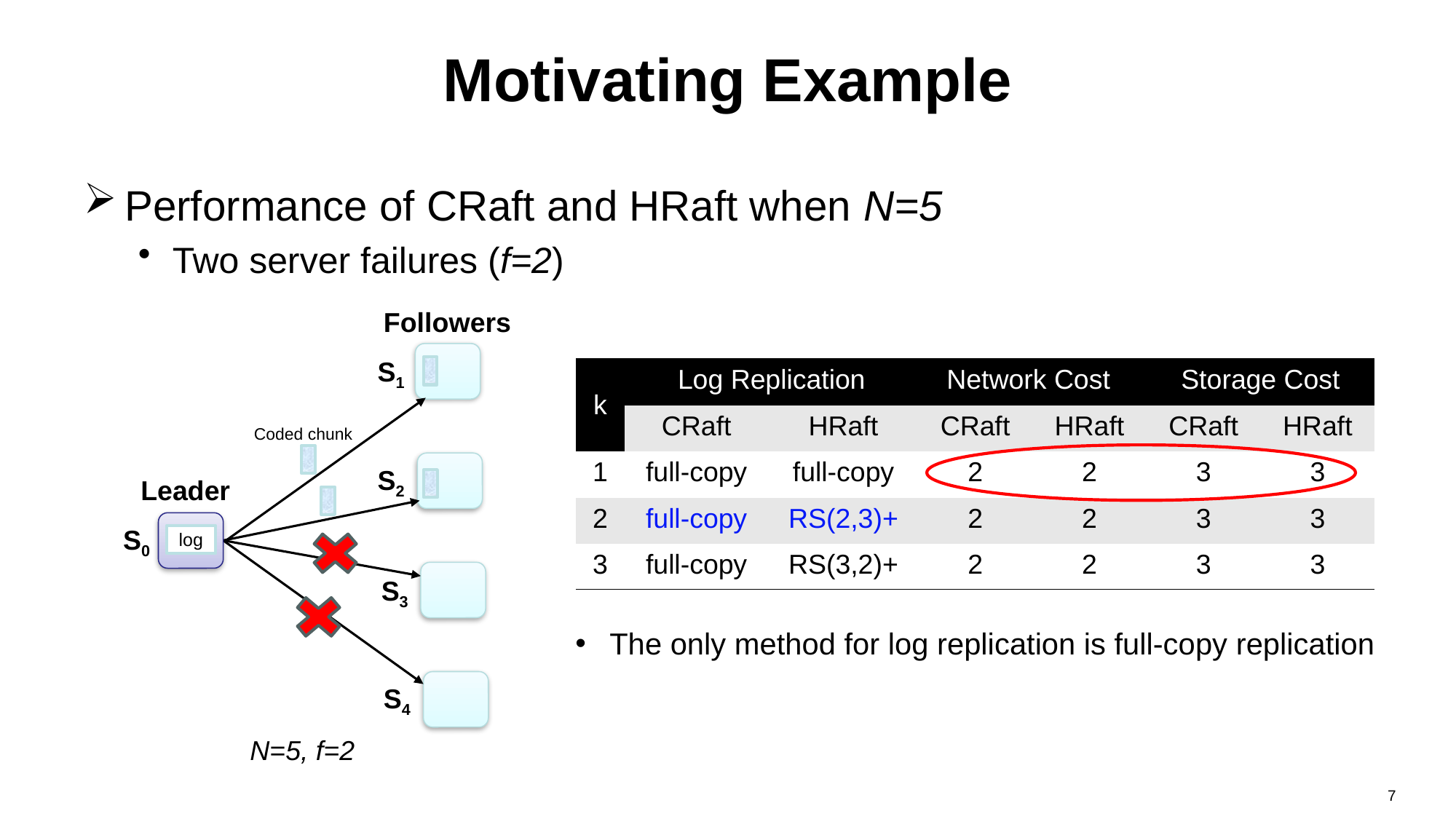

# Motivating Example
Performance of CRaft and HRaft when N=5
Two server failures (f=2)
Followers

S1

S2

S3

S4

Coded chunk

Leader

S0

log
N=5, f=2

| k | Log Replication |  | Network Cost |  | Storage Cost |  |
| --- | --- | --- | --- | --- | --- | --- |
|  | CRaft | HRaft | CRaft | HRaft | CRaft | HRaft |
| 1 | full-copy | full-copy | 2 | 2 | 3 | 3 |
| 2 | full-copy | RS(2,3)+ | 2 | 2 | 3 | 3 |
| 3 | full-copy | RS(3,2)+ | 2 | 2 | 3 | 3 |

The only method for log replication is full-copy replication
7